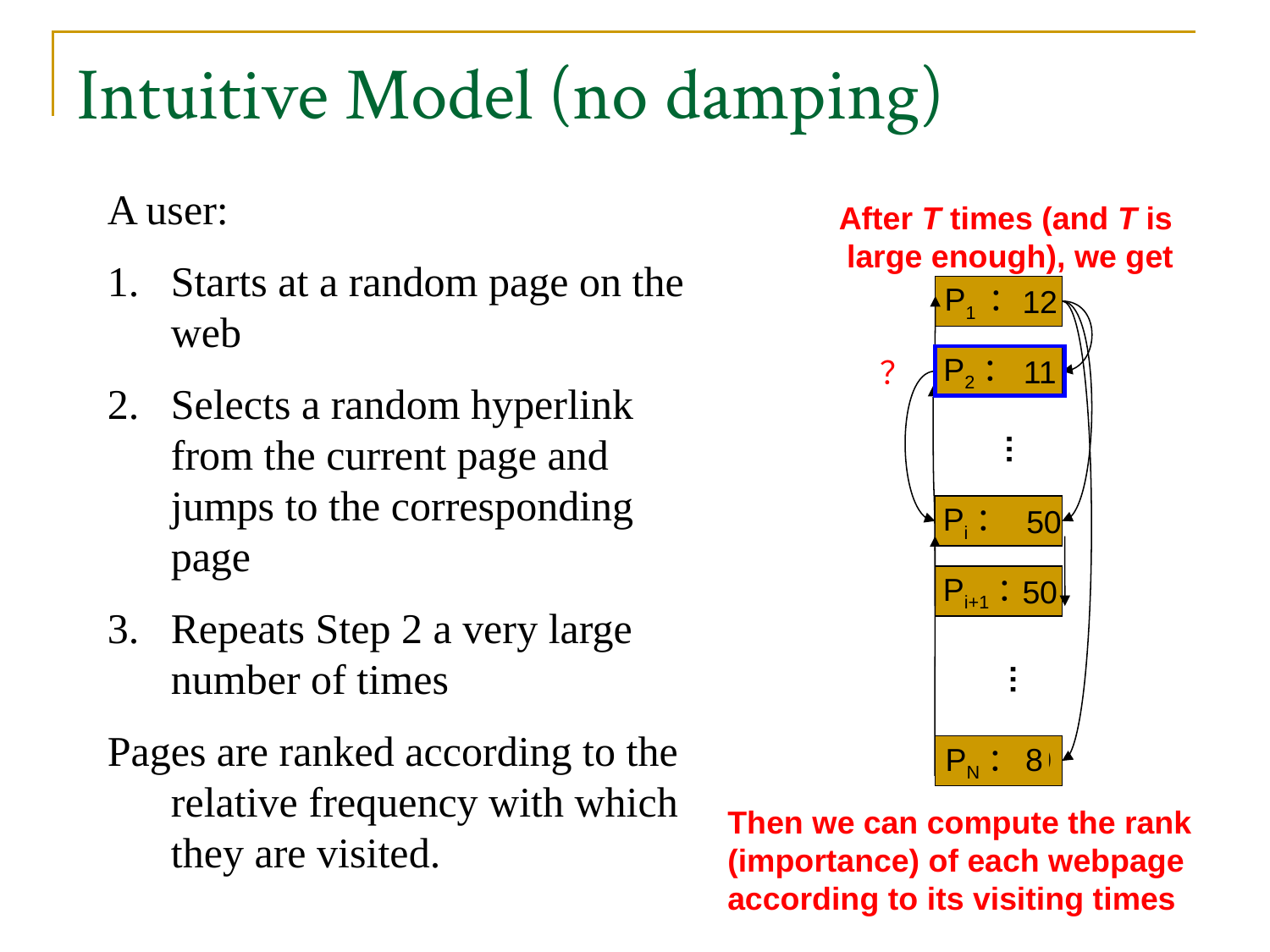

# Intuitive Model (no damping)
A user:
1. 	Starts at a random page on the web
2. 	Selects a random hyperlink from the current page and jumps to the corresponding page
Repeats Step 2 a very large number of times
Pages are ranked according to the relative frequency with which they are visited.
After T times (and T is
large enough), we get
P1 ： 0
12

P2：  0
？
1
11
…
Pi：   0
1
50
Pi+1：0
50
…
PN： 0
8
Then we can compute the rank (importance) of each webpage according to its visiting times